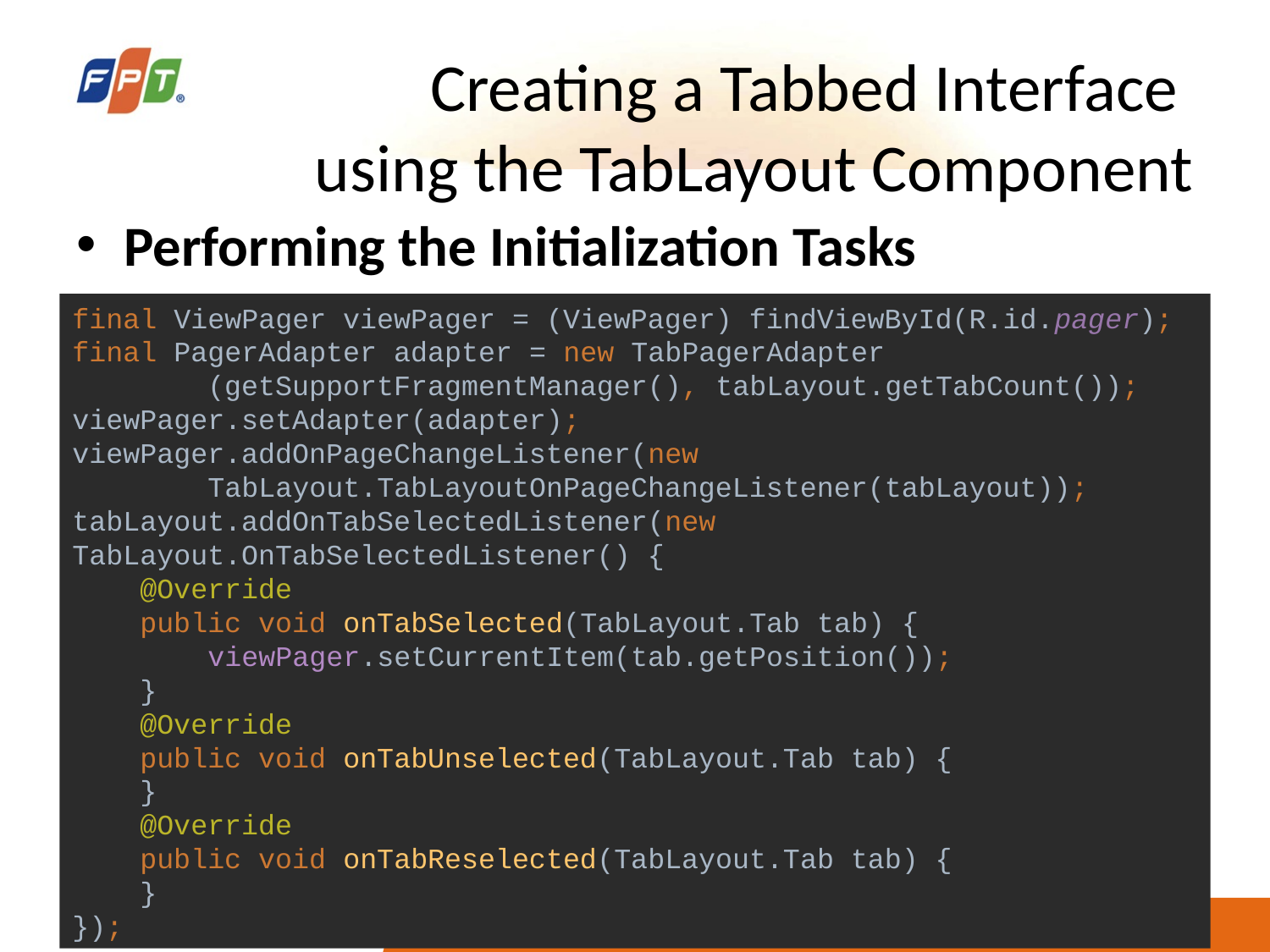

# Creating a Tabbed Interface using the TabLayout Component
Performing the Initialization Tasks
final ViewPager viewPager = (ViewPager) findViewById(R.id.pager);
final PagerAdapter adapter = new TabPagerAdapter
        (getSupportFragmentManager(), tabLayout.getTabCount());
viewPager.setAdapter(adapter);
viewPager.addOnPageChangeListener(new
        TabLayout.TabLayoutOnPageChangeListener(tabLayout));
tabLayout.addOnTabSelectedListener(new TabLayout.OnTabSelectedListener() {
    @Override
    public void onTabSelected(TabLayout.Tab tab) {
        viewPager.setCurrentItem(tab.getPosition());
    }
    @Override
    public void onTabUnselected(TabLayout.Tab tab) {
    }
    @Override
    public void onTabReselected(TabLayout.Tab tab) {
    }
});